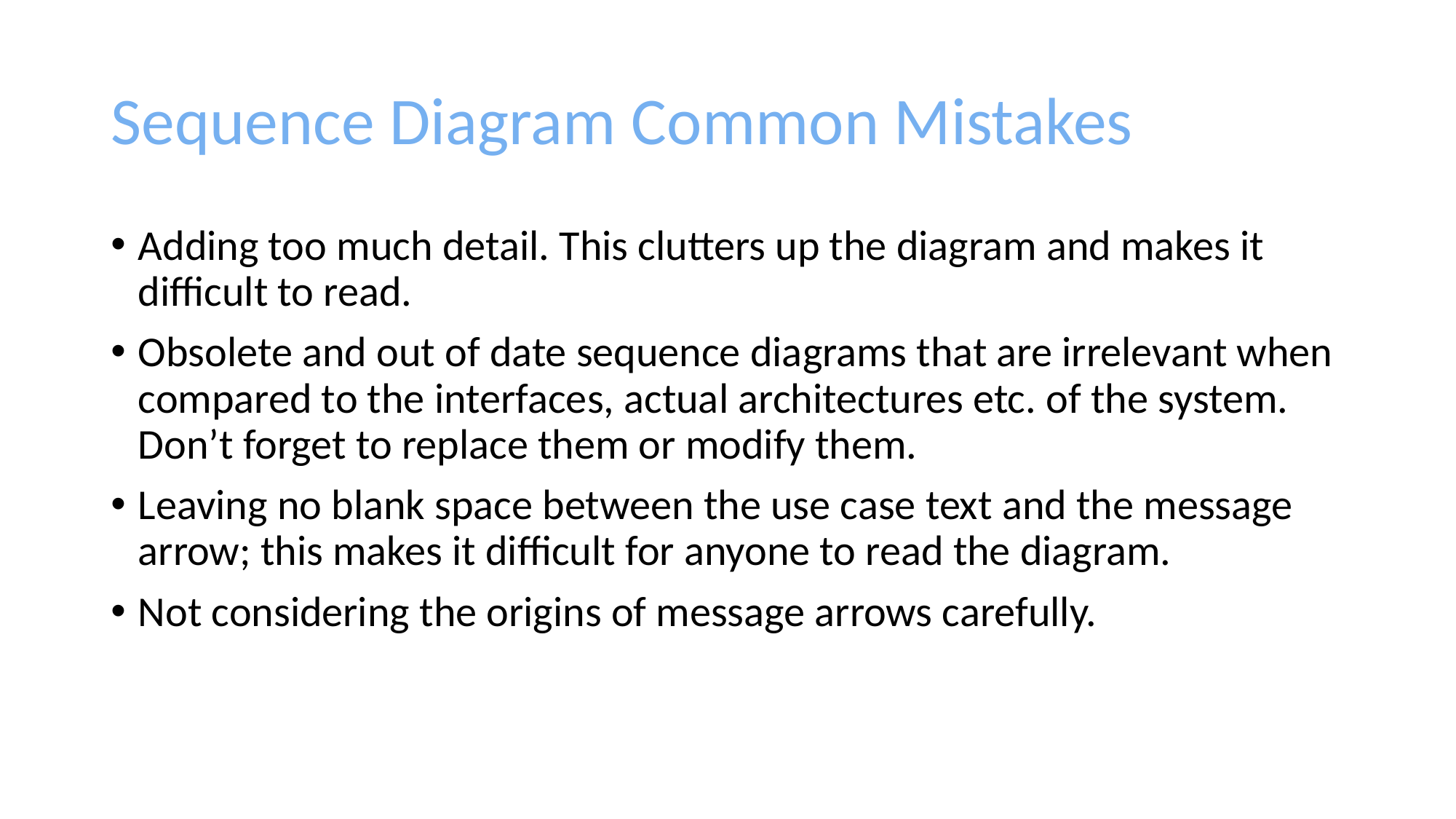

# Sequence Diagram Common Mistakes
Adding too much detail. This clutters up the diagram and makes it difficult to read.
Obsolete and out of date sequence diagrams that are irrelevant when compared to the interfaces, actual architectures etc. of the system. Don’t forget to replace them or modify them.
Leaving no blank space between the use case text and the message arrow; this makes it difficult for anyone to read the diagram.
Not considering the origins of message arrows carefully.